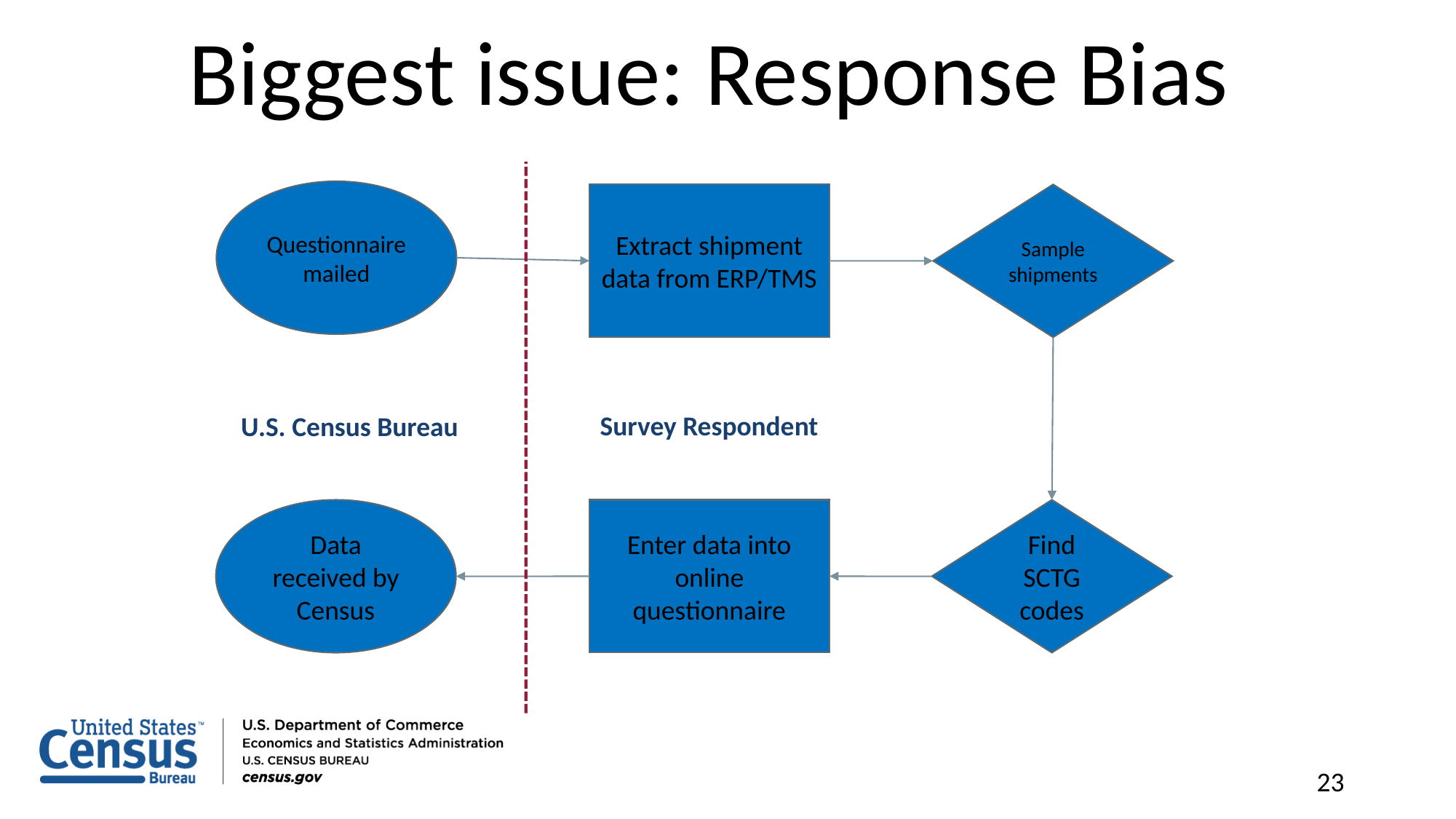

# Biggest issue: Response Bias
Questionnaire mailed
Extract shipment data from ERP/TMS
Sample shipments

Survey Respondent
U.S. Census Bureau
Data received by Census
Enter data into online questionnaire
Find SCTG codes
23